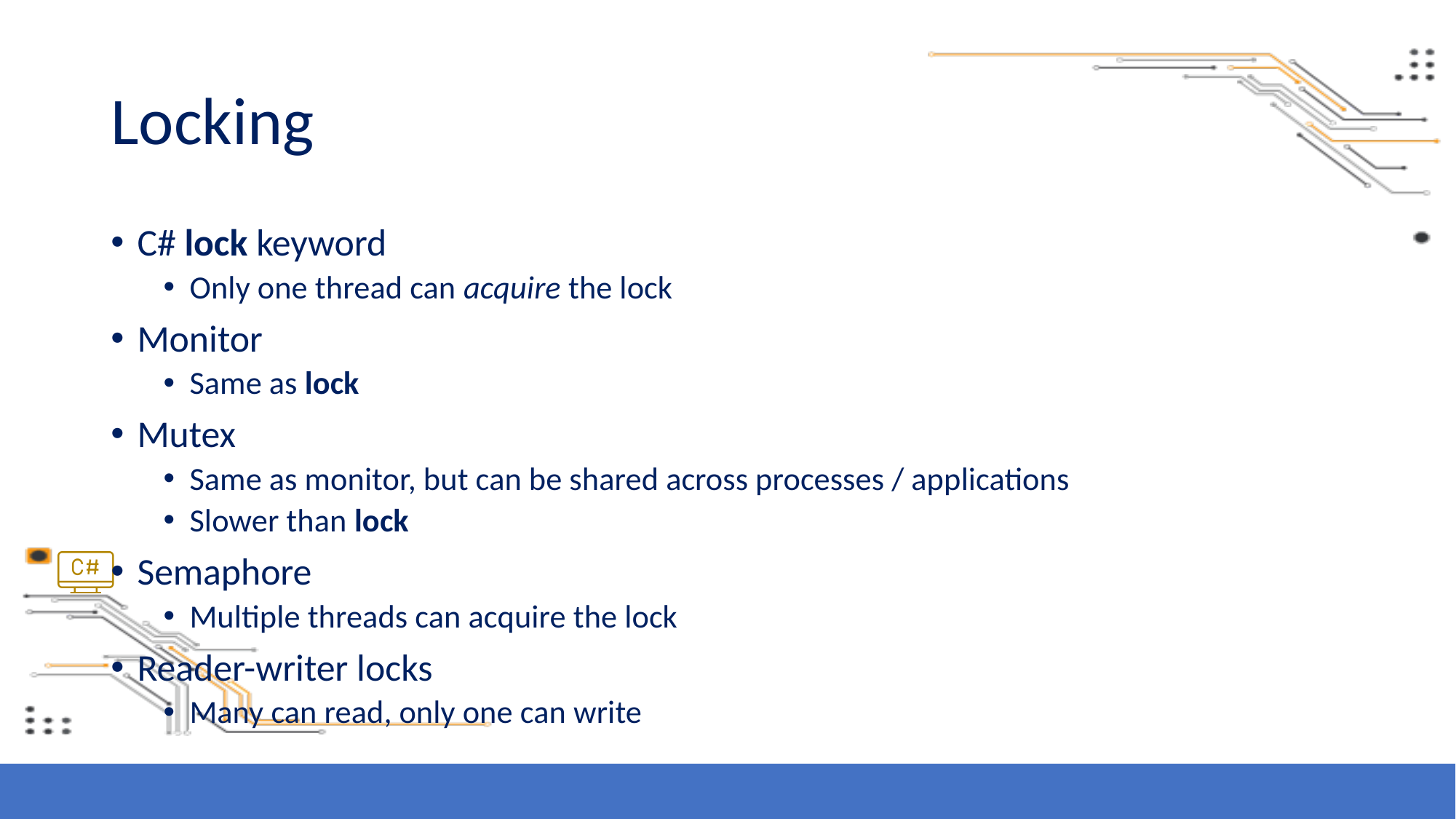

# Locking
C# lock keyword
Only one thread can acquire the lock
Monitor
Same as lock
Mutex
Same as monitor, but can be shared across processes / applications
Slower than lock
Semaphore
Multiple threads can acquire the lock
Reader-writer locks
Many can read, only one can write